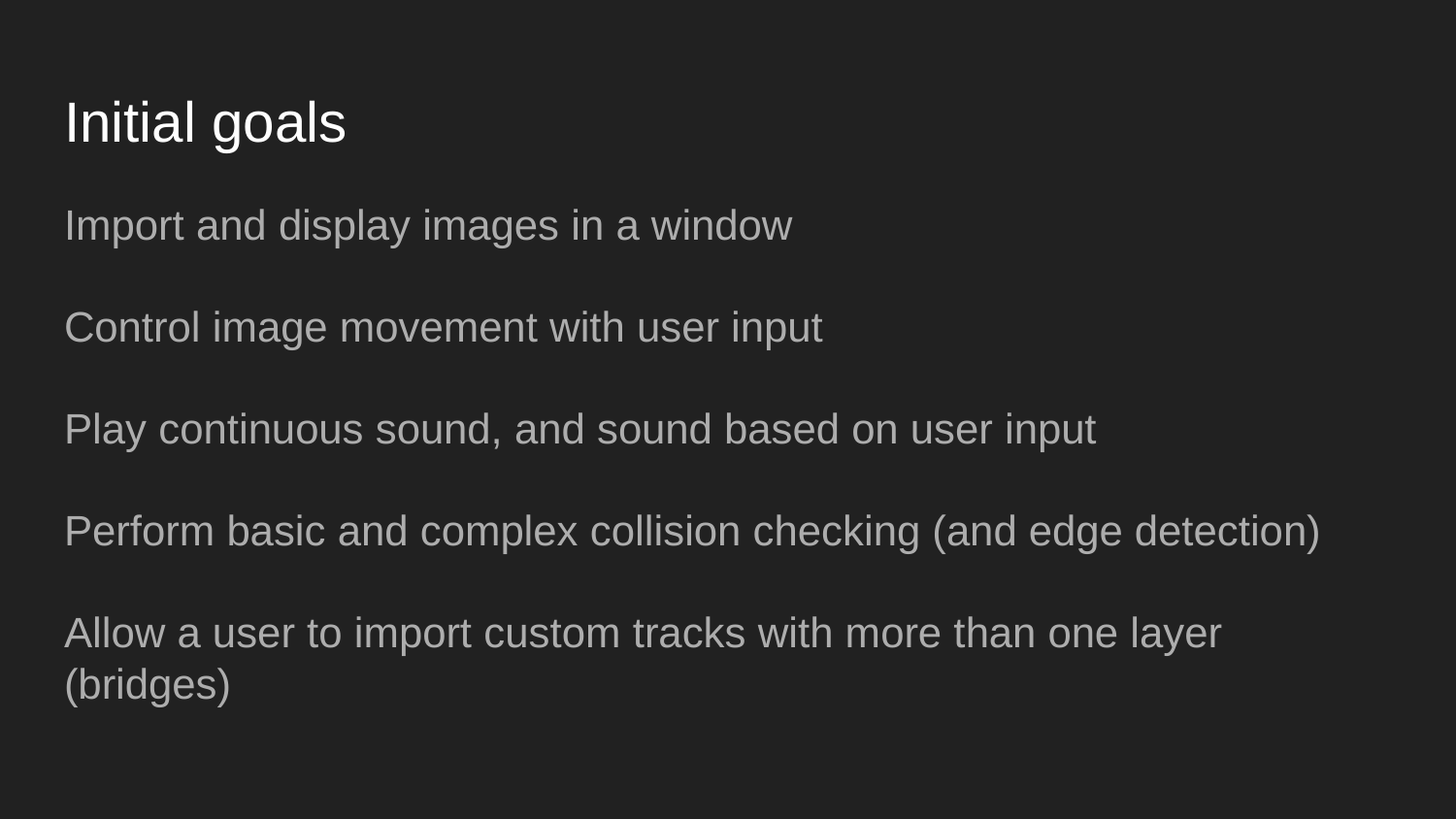

# Initial goals
Import and display images in a window

Control image movement with user input

Play continuous sound, and sound based on user input

Perform basic and complex collision checking (and edge detection)

Allow a user to import custom tracks with more than one layer (bridges)